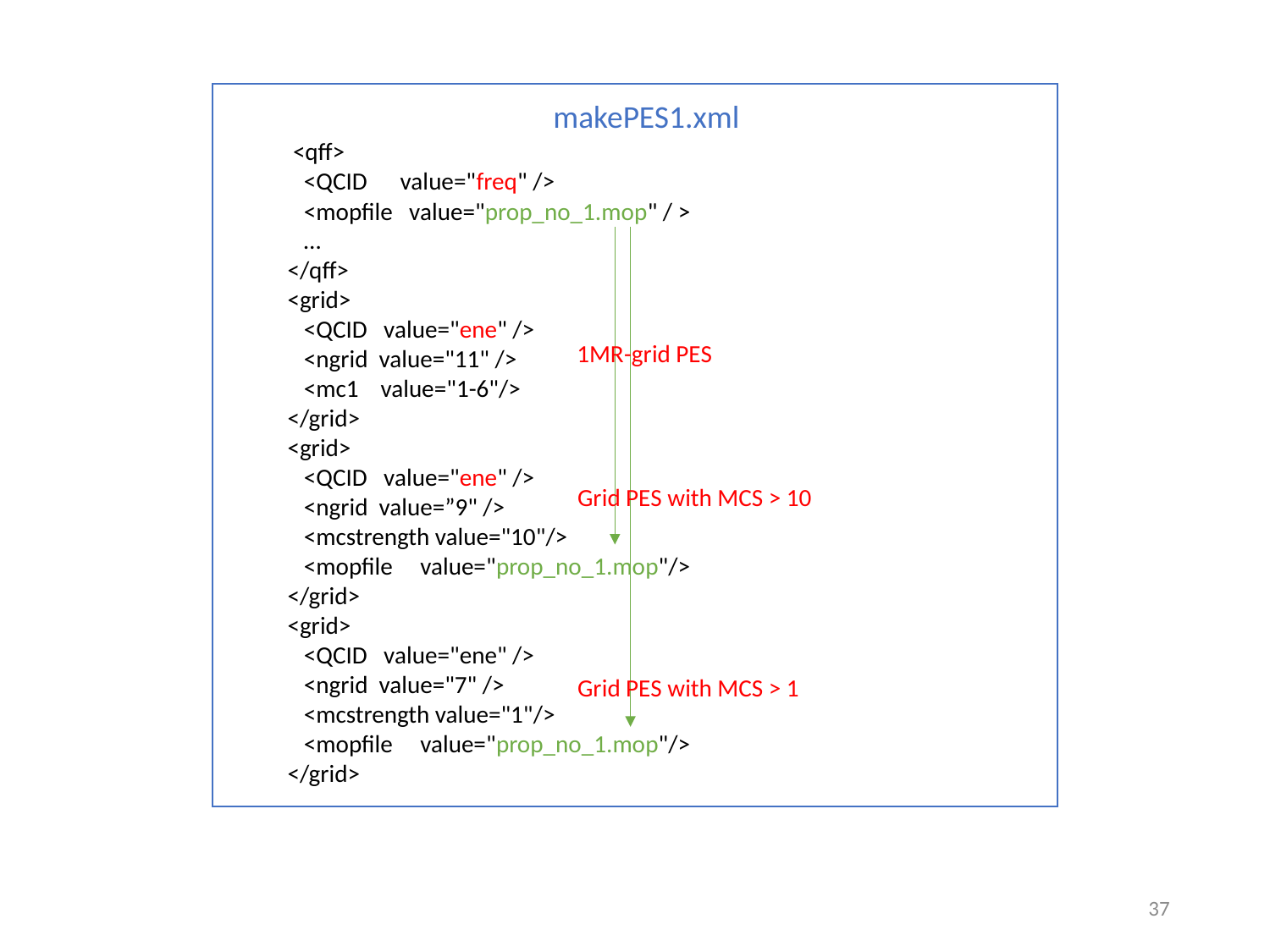

makePES1.xml
    <qff>
      <QCID      value="freq" />
      <mopfile   value="prop_no_1.mop" / >
      …
   </qff>
   <grid>
      <QCID   value="ene" />
      <ngrid  value="11" />
      <mc1    value="1-6"/>
   </grid>
   <grid>
      <QCID   value="ene" />
      <ngrid  value=”9" />
      <mcstrength value="10"/>
      <mopfile     value="prop_no_1.mop"/>
   </grid>
   <grid>
      <QCID   value="ene" />
      <ngrid  value="7" />
      <mcstrength value="1"/>
      <mopfile     value="prop_no_1.mop"/>
   </grid>
1MR-grid PES
Grid PES with MCS > 10
Grid PES with MCS > 1
37